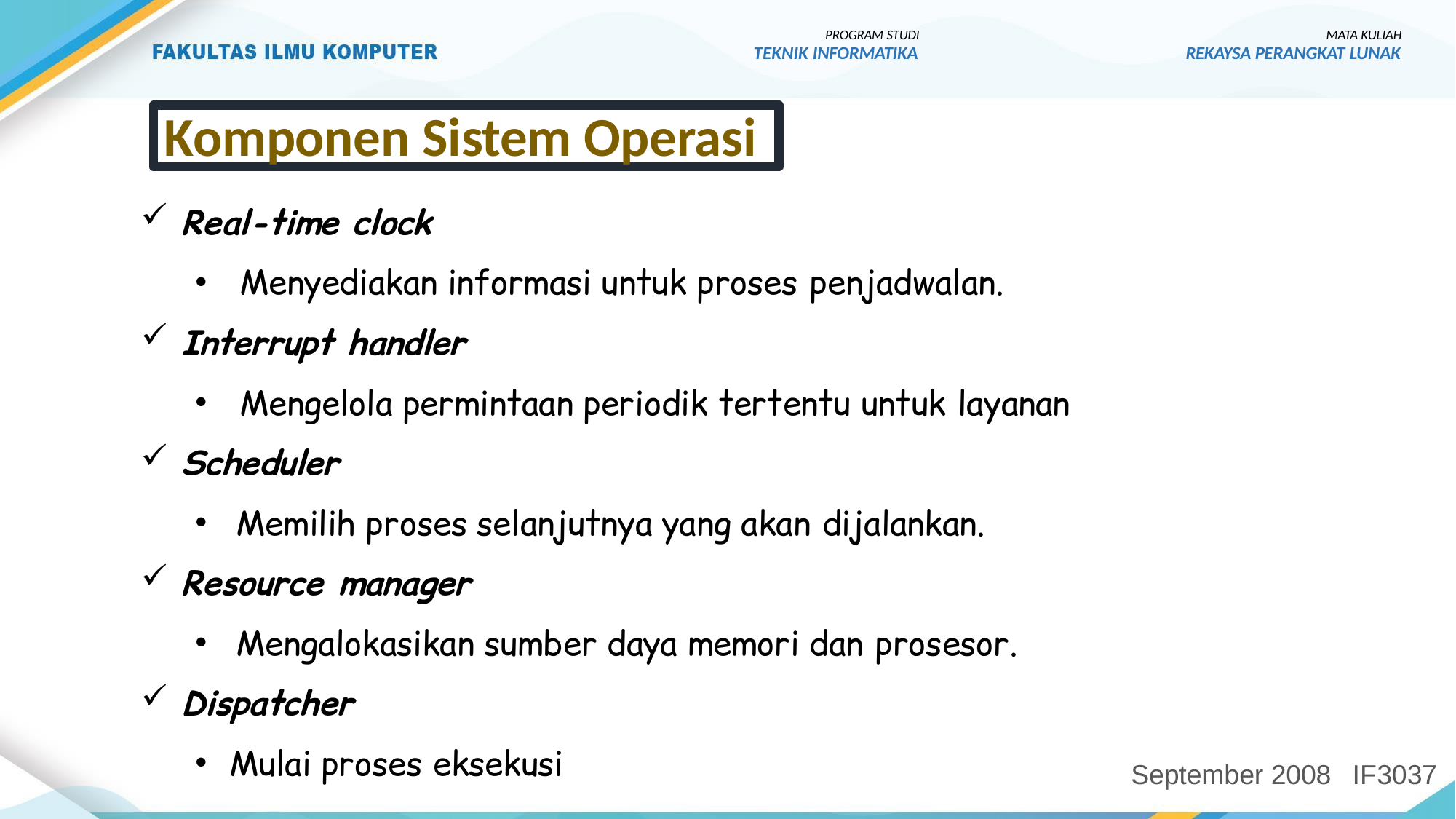

PROGRAM STUDI
TEKNIK INFORMATIKA
MATA KULIAH
REKAYSA PERANGKAT LUNAK
Komponen Sistem Operasi
Real-time clock
Menyediakan informasi untuk proses penjadwalan.
Interrupt handler
Mengelola permintaan periodik tertentu untuk layanan
Scheduler
Memilih proses selanjutnya yang akan dijalankan.
Resource manager
Mengalokasikan sumber daya memori dan prosesor.
Dispatcher
Mulai proses eksekusi
September 2008
IF3037